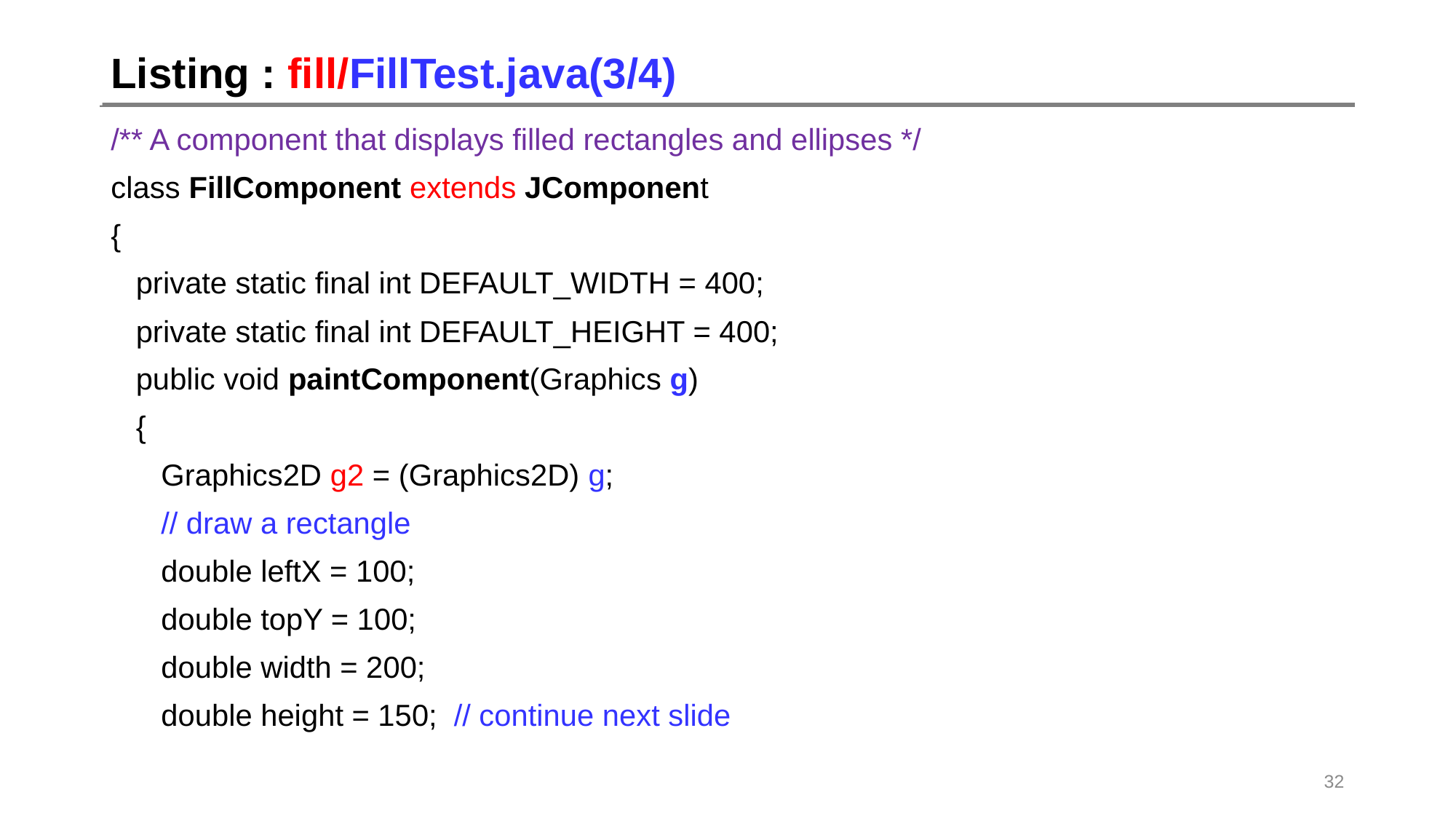

# Listing : fill/FillTest.java(3/4)
/** A component that displays filled rectangles and ellipses */
class FillComponent extends JComponent
{
   private static final int DEFAULT_WIDTH = 400;
   private static final int DEFAULT_HEIGHT = 400;
   public void paintComponent(Graphics g)
   {
      Graphics2D g2 = (Graphics2D) g;
      // draw a rectangle
      double leftX = 100;
      double topY = 100;
      double width = 200;
      double height = 150;  // continue next slide

32